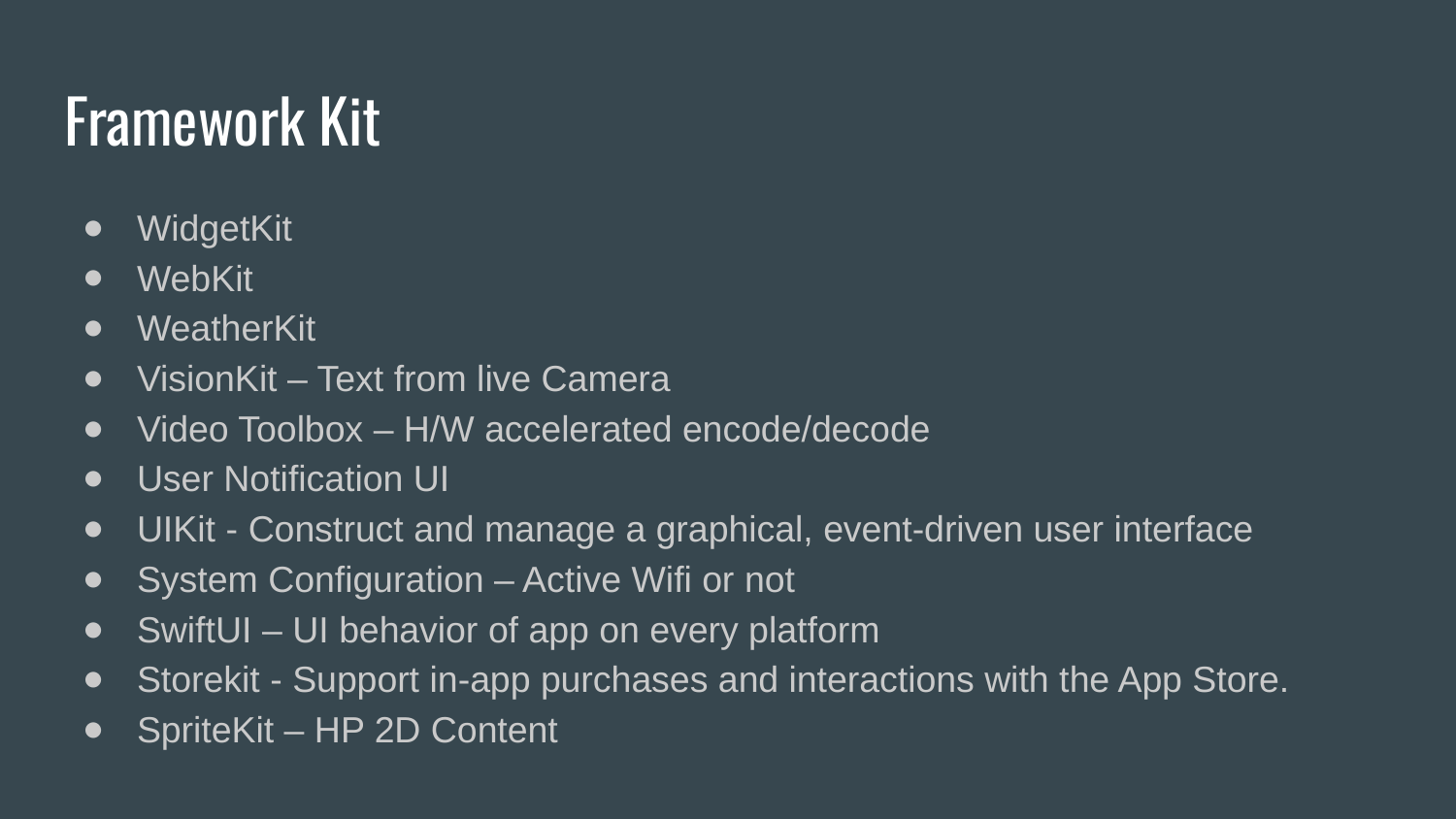

# Framework Kit
WidgetKit
WebKit
WeatherKit
VisionKit – Text from live Camera
Video Toolbox – H/W accelerated encode/decode
User Notification UI
UIKit - Construct and manage a graphical, event-driven user interface
System Configuration – Active Wifi or not
SwiftUI – UI behavior of app on every platform
Storekit - Support in-app purchases and interactions with the App Store.
SpriteKit – HP 2D Content